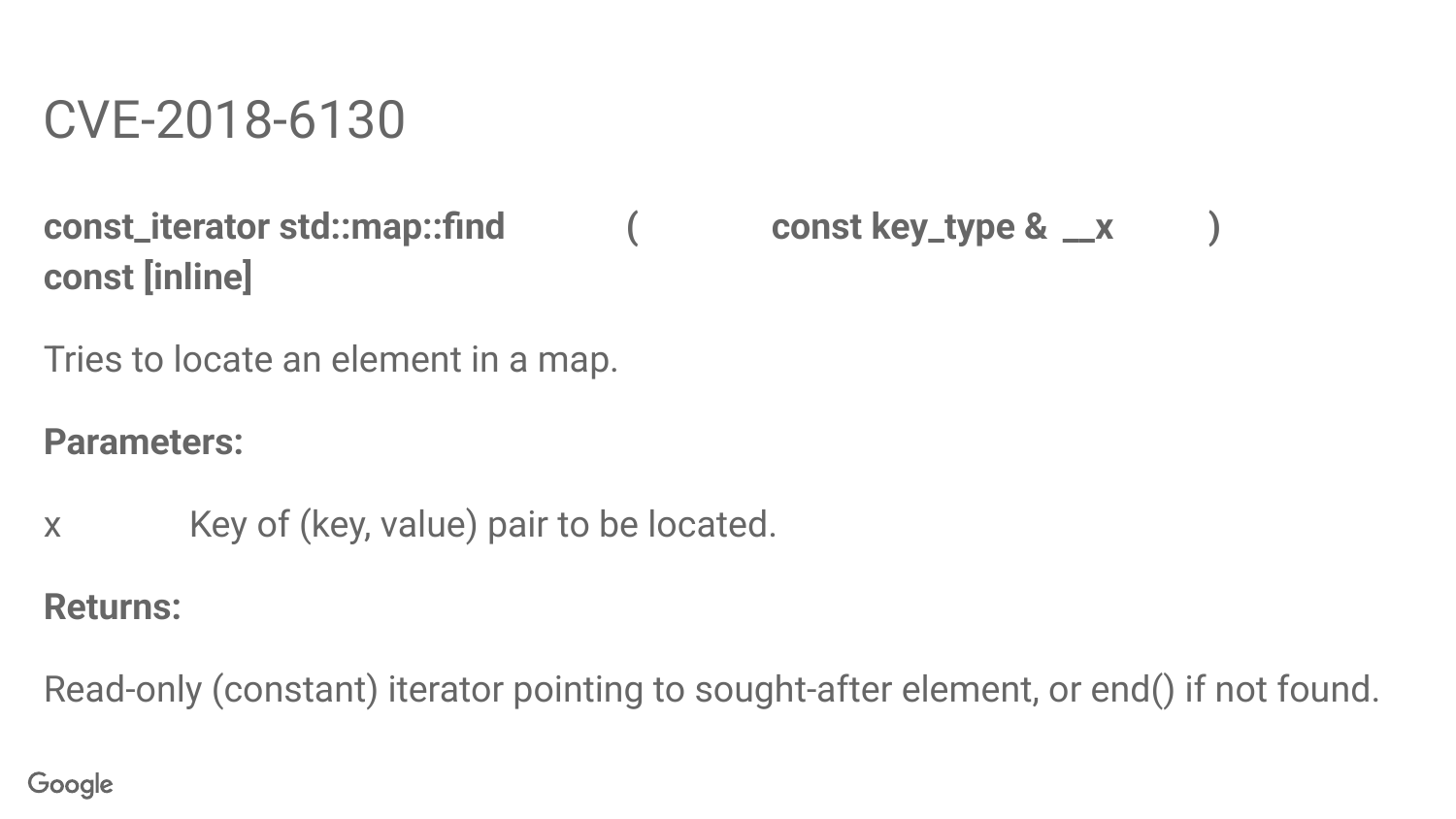

# CVE-2018-6130
const_iterator std::map::find	(	const key_type & 	__x	)	const [inline]
Tries to locate an element in a map.
Parameters:
x	Key of (key, value) pair to be located.
Returns:
Read-only (constant) iterator pointing to sought-after element, or end() if not found.